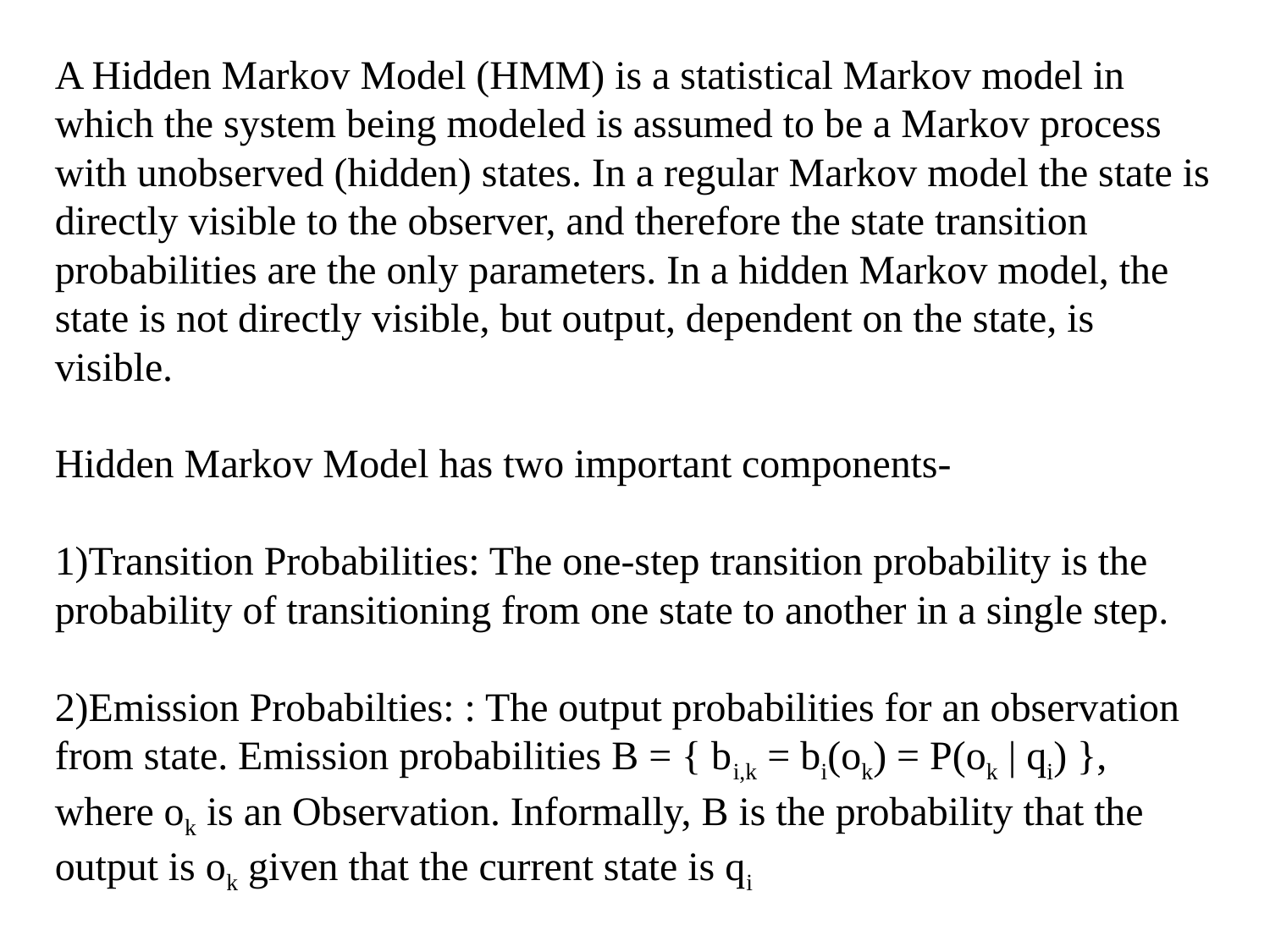

A Hidden Markov Model (HMM) is a statistical Markov model in which the system being modeled is assumed to be a Markov process with unobserved (hidden) states. In a regular Markov model the state is directly visible to the observer, and therefore the state transition probabilities are the only parameters. In a hidden Markov model, the state is not directly visible, but output, dependent on the state, is visible.

Hidden Markov Model has two important components-

1)Transition Probabilities: The one-step transition probability is the probability of transitioning from one state to another in a single step.

2)Emission Probabilties: : The output probabilities for an observation from state. Emission probabilities B = { bi,k = bi(ok) = P(ok | qi) }, where ok is an Observation. Informally, B is the probability that the output is ok given that the current state is qi